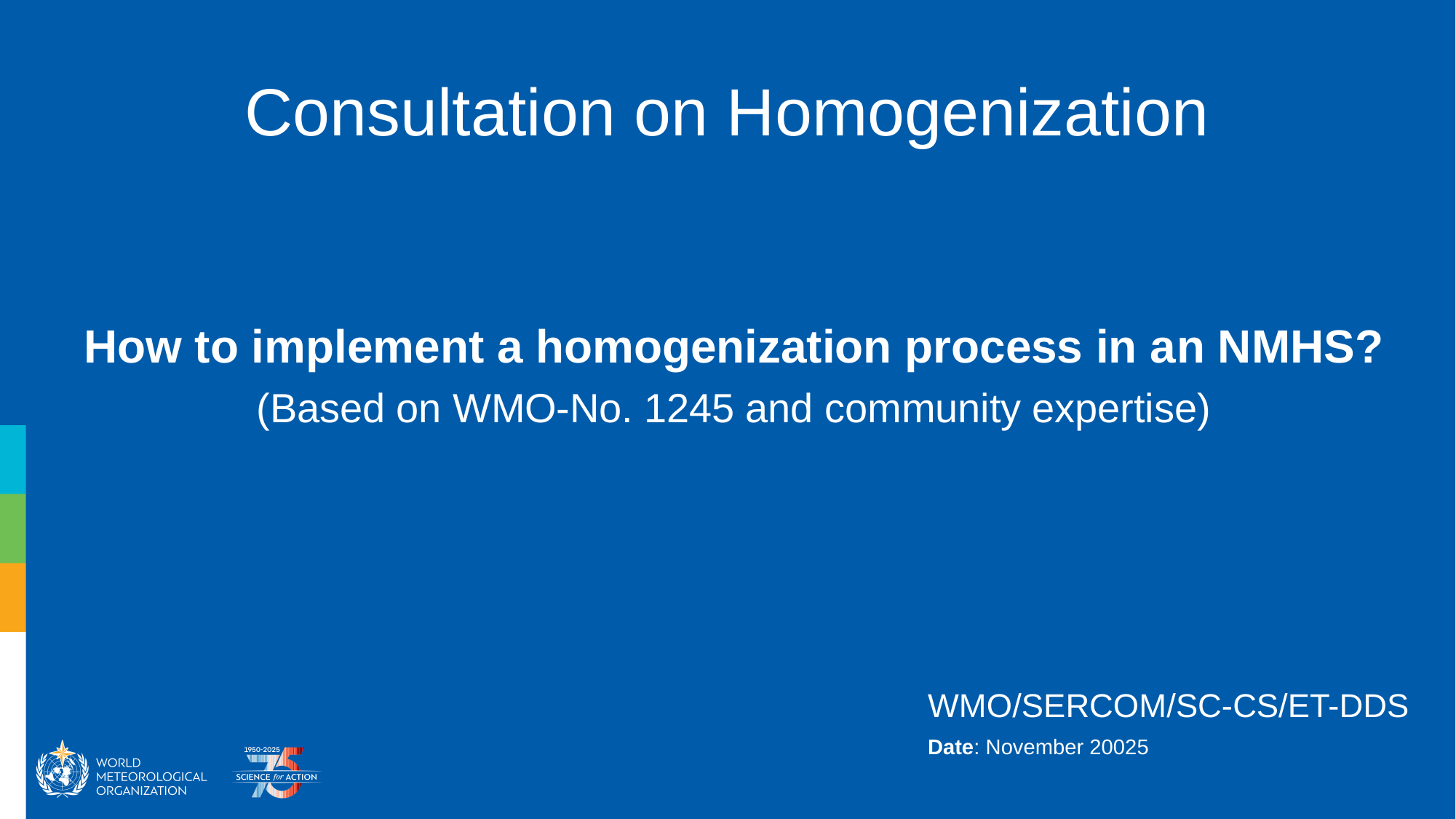

# Consultation on Homogenization
How to implement a homogenization process in an NMHS?
(Based on WMO-No. 1245 and community expertise)
WMO/SERCOM/SC-CS/ET-DDS
Date: November 20025